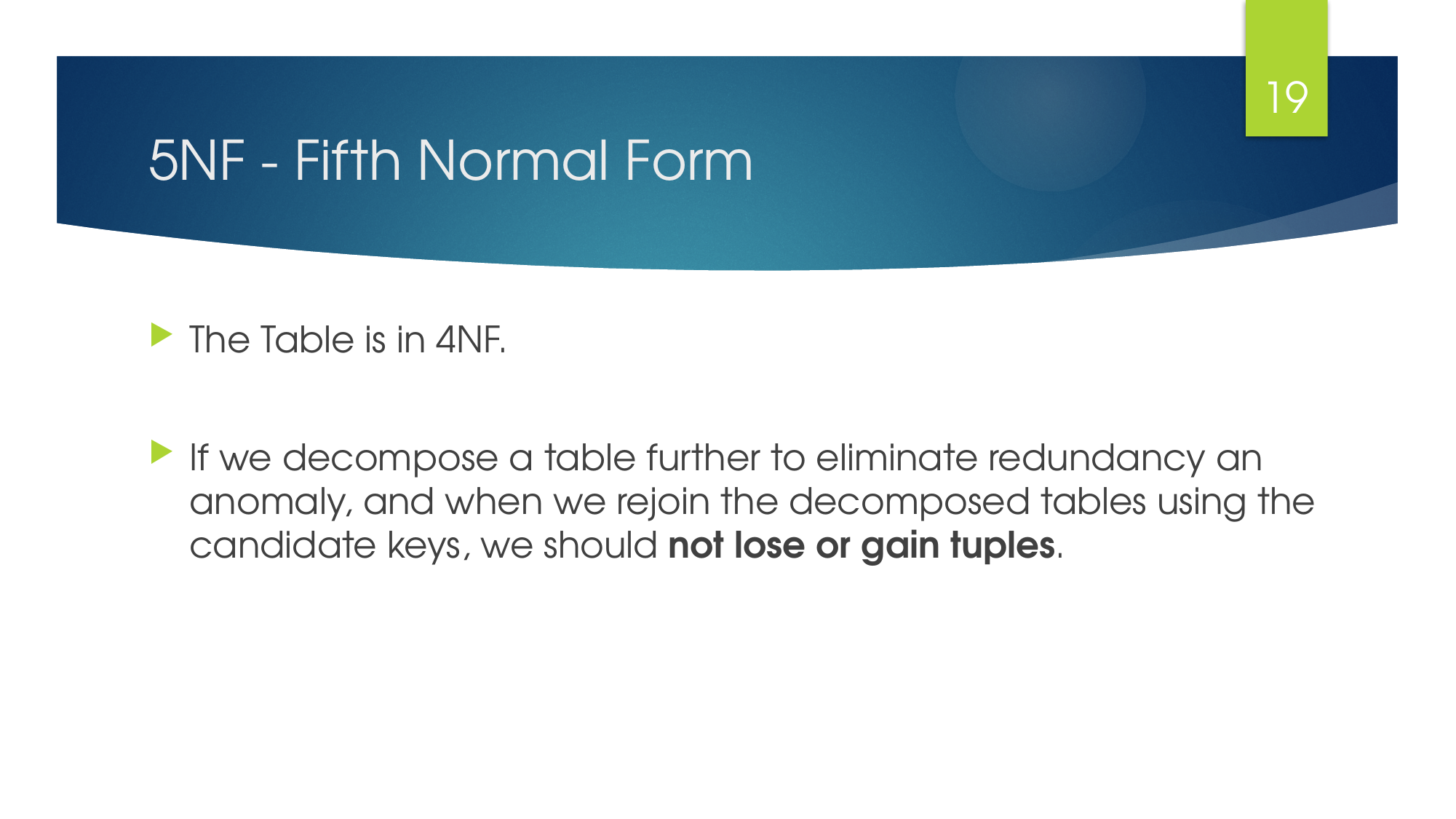

19
# 5NF - Fifth Normal Form
The Table is in 4NF.

If we decompose a table further to eliminate redundancy an anomaly, and when we rejoin the decomposed tables using the candidate keys, we should not lose or gain tuples.